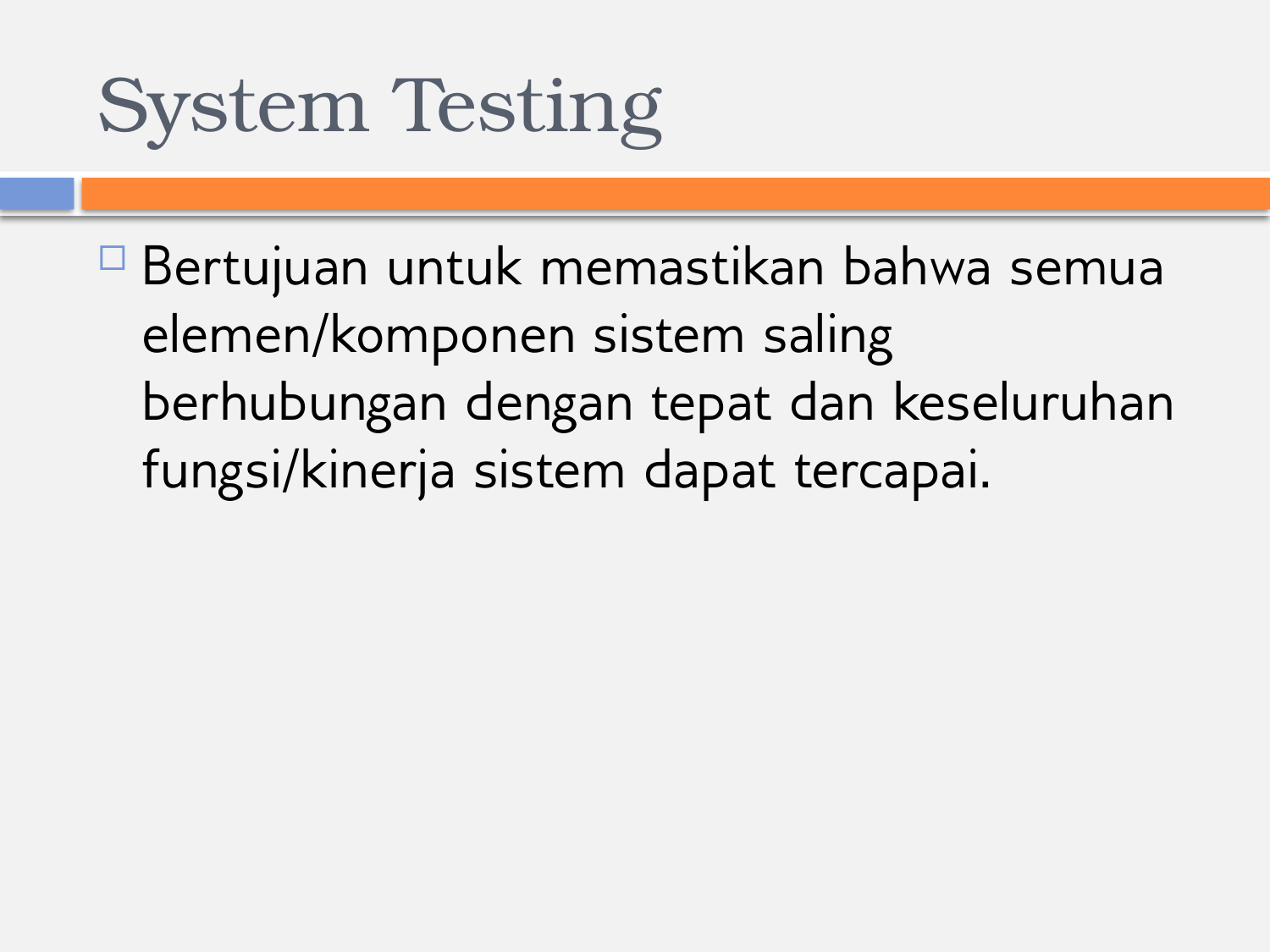

# System Testing
Bertujuan untuk memastikan bahwa semua elemen/komponen sistem saling berhubungan dengan tepat dan keseluruhan fungsi/kinerja sistem dapat tercapai.